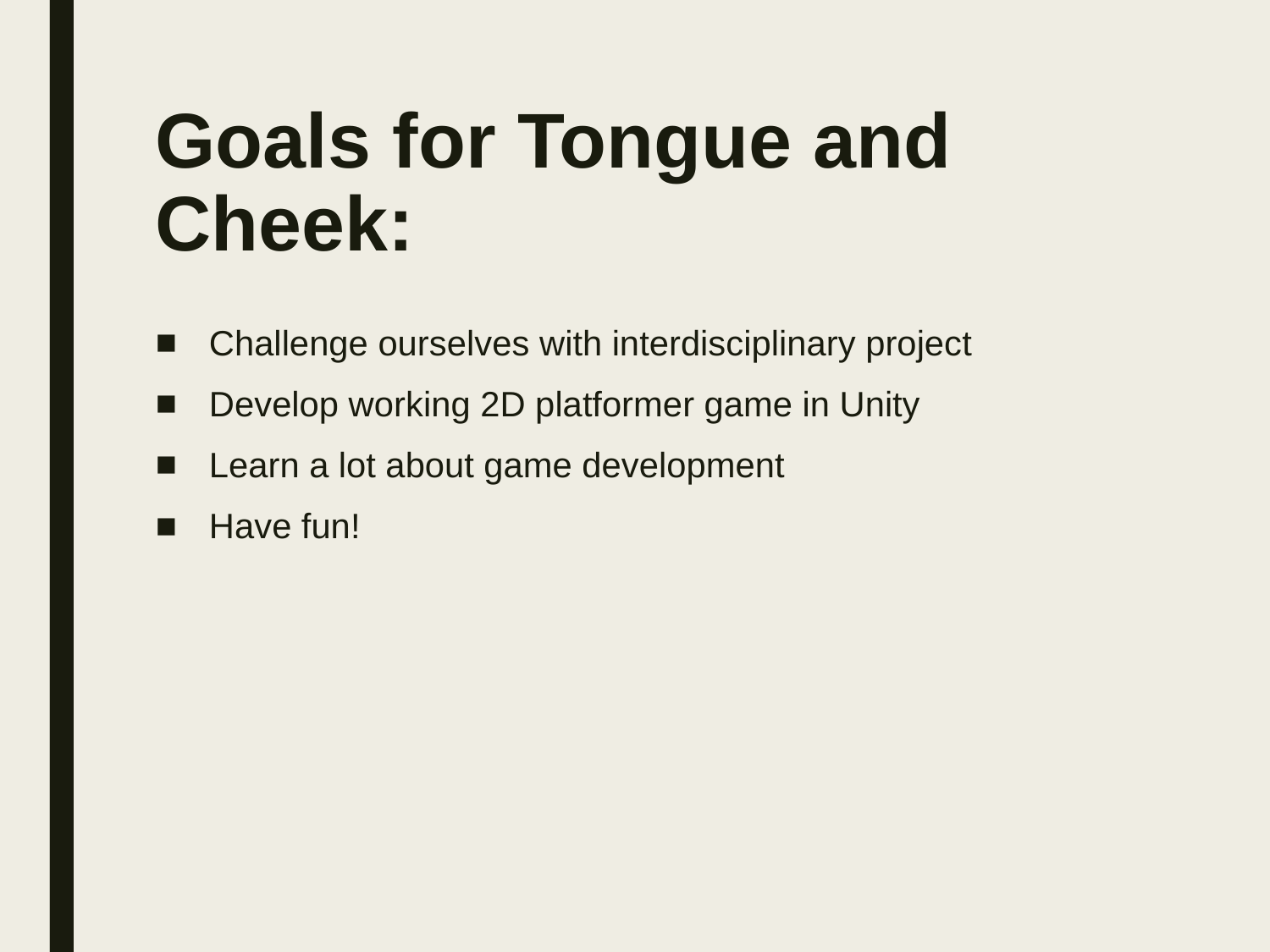

# Goals for Tongue and Cheek:
Challenge ourselves with interdisciplinary project
Develop working 2D platformer game in Unity
Learn a lot about game development
Have fun!